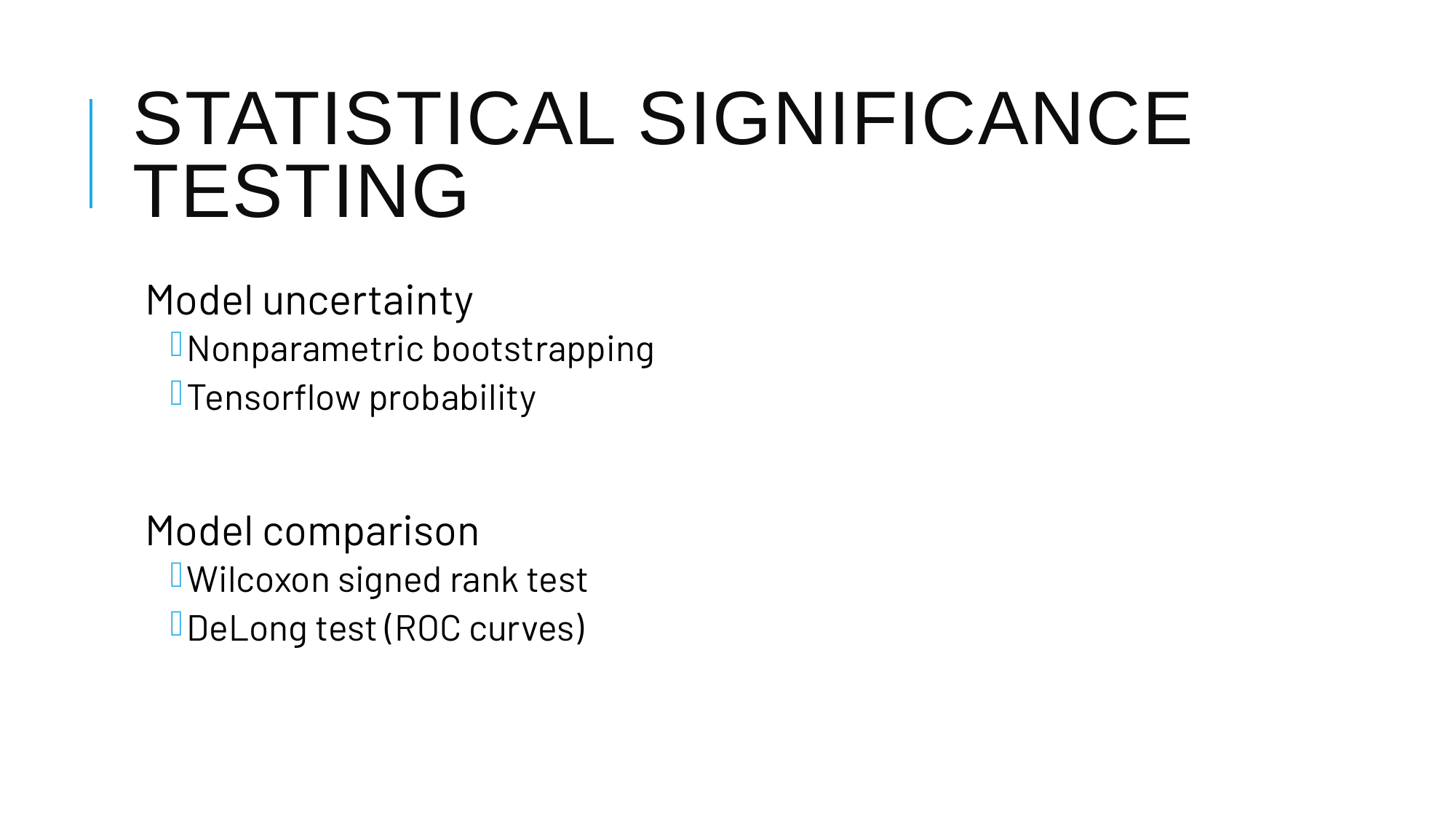

# Statistical significance testing
Model uncertainty
Nonparametric bootstrapping
Tensorflow probability

Model comparison
Wilcoxon signed rank test
DeLong test (ROC curves)